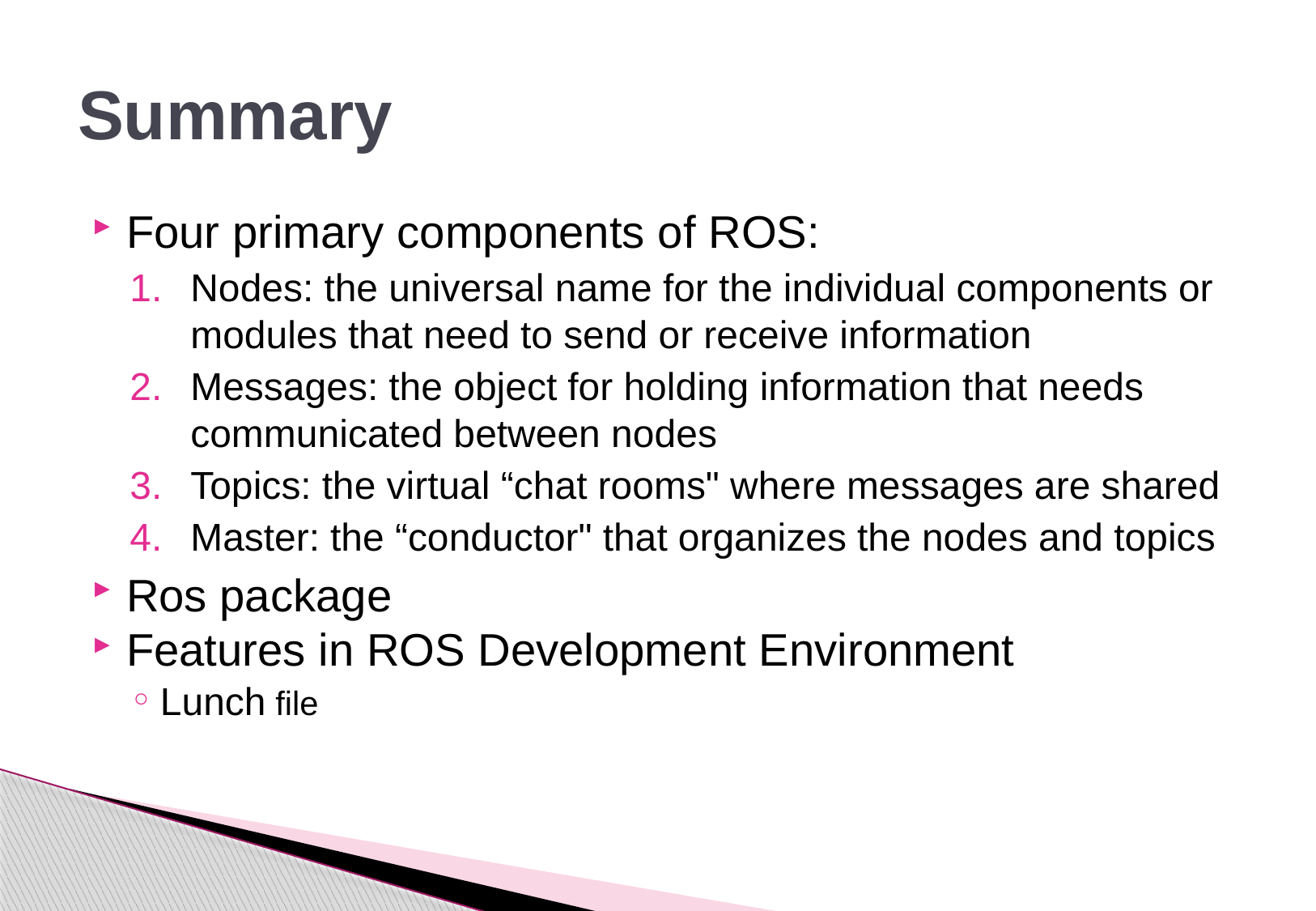

# Summary
Four primary components of ROS:
Nodes: the universal name for the individual components or modules that need to send or receive information
Messages: the object for holding information that needs communicated between nodes
Topics: the virtual “chat rooms" where messages are shared
Master: the “conductor" that organizes the nodes and topics
Ros package
Features in ROS Development Environment
Lunch file